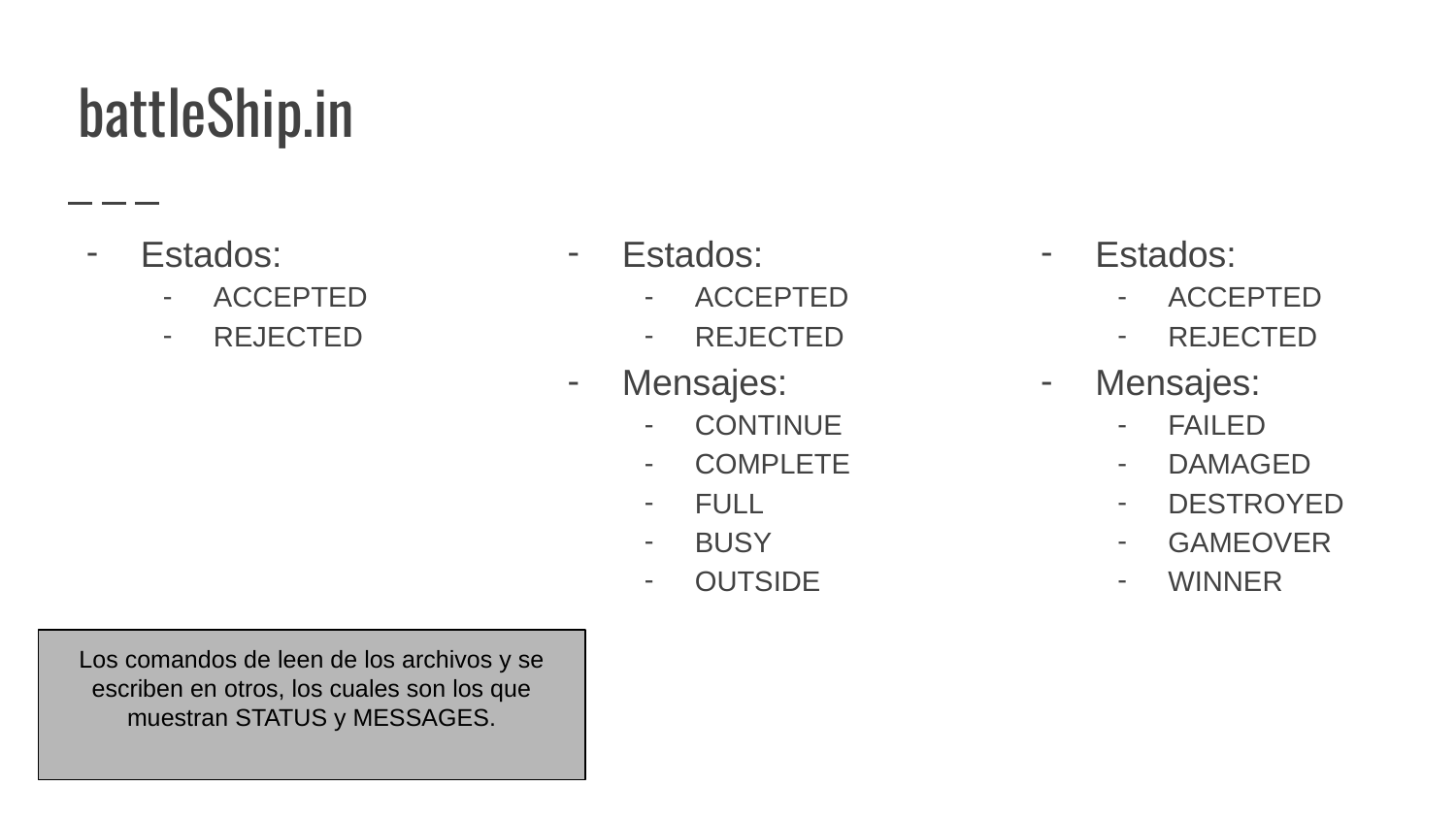

# battleShip.in
Estados:
ACCEPTED
REJECTED
Estados:
ACCEPTED
REJECTED
Mensajes:
CONTINUE
COMPLETE
FULL
BUSY
OUTSIDE
Estados:
ACCEPTED
REJECTED
Mensajes:
FAILED
DAMAGED
DESTROYED
GAMEOVER
WINNER
Los comandos de leen de los archivos y se escriben en otros, los cuales son los que muestran STATUS y MESSAGES.